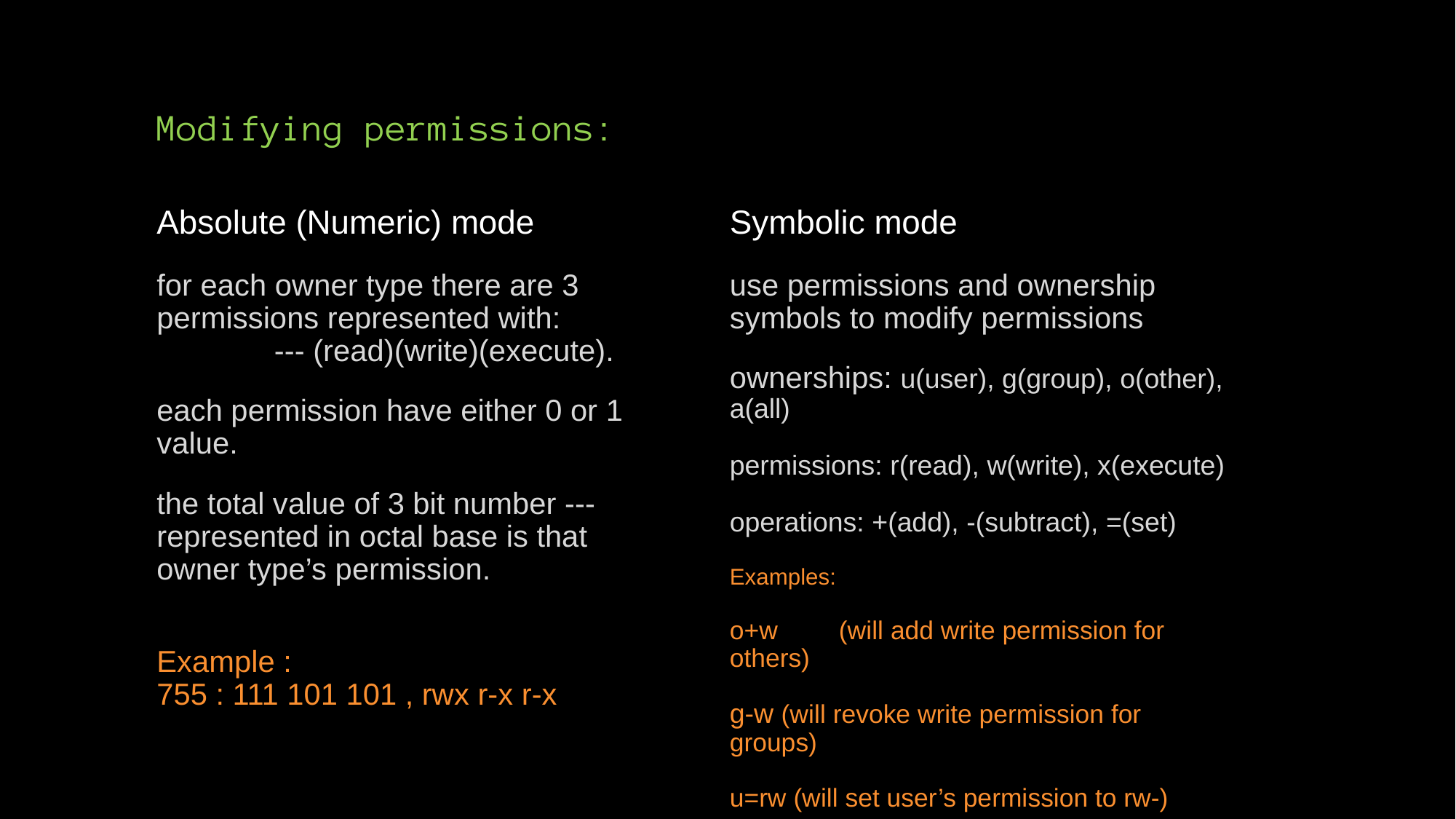

# Modifying permissions:
Absolute (Numeric) mode
Symbolic mode
for each owner type there are 3 permissions represented with:           	 --- (read)(write)(execute).
each permission have either 0 or 1 value.
the total value of 3 bit number --- represented in octal base is that owner type’s permission.
Example :
755 : 111 101 101 , rwx r-x r-x
use permissions and ownership symbols to modify permissions
ownerships: u(user), g(group), o(other), a(all)
permissions: r(read), w(write), x(execute)
operations: +(add), -(subtract), =(set)
Examples:
o+w	(will add write permission for others)
g-w (will revoke write permission for groups)
u=rw (will set user’s permission to rw-)